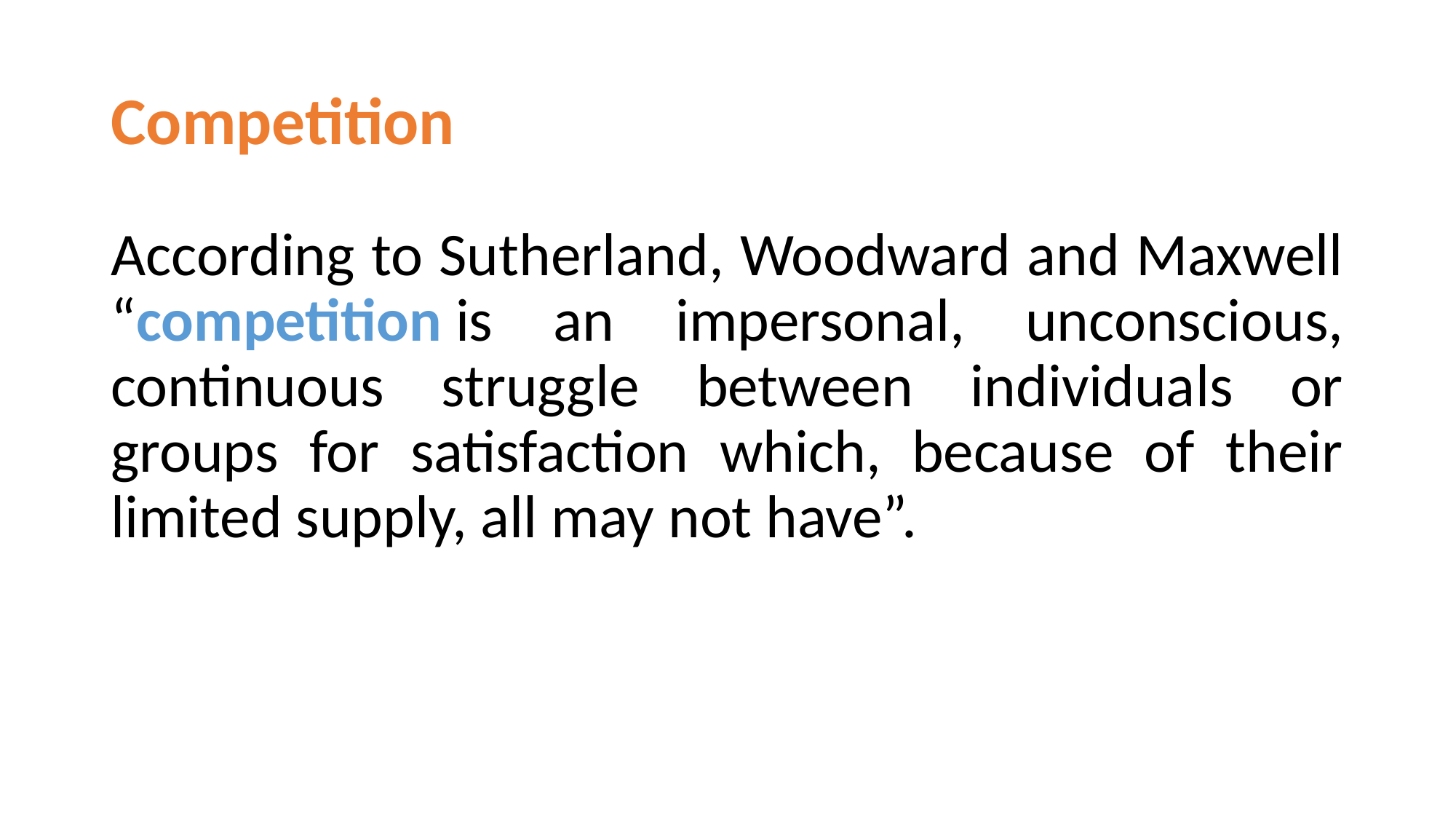

# Competition
According to Sutherland, Woodward and Maxwell “competition is an impersonal, unconscious, continuous struggle between individuals or groups for satisfaction which, because of their limited supply, all may not have”.